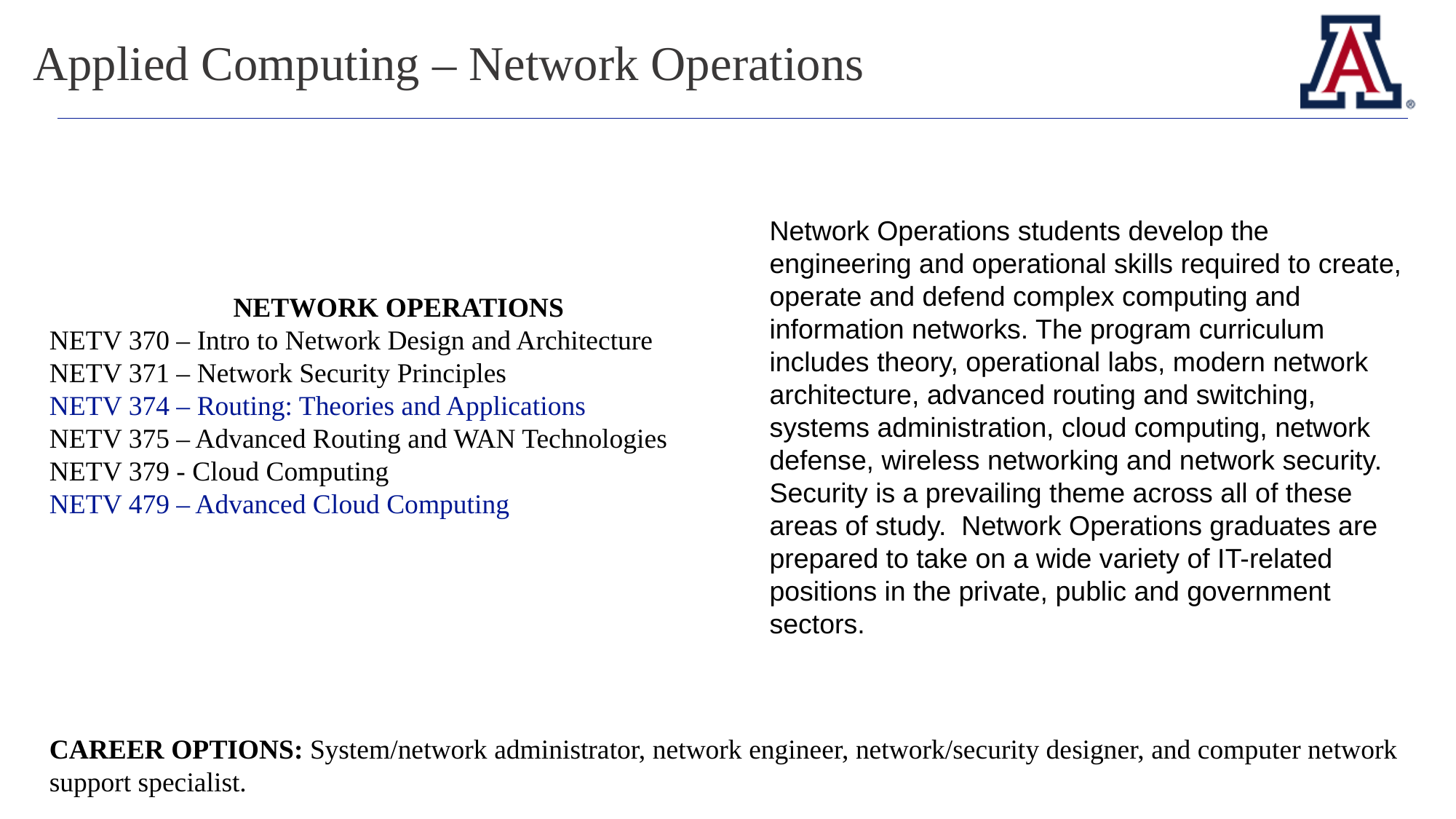

Applied Computing – Network Operations
Network Operations students develop the engineering and operational skills required to create, operate and defend complex computing and information networks. The program curriculum includes theory, operational labs, modern network architecture, advanced routing and switching, systems administration, cloud computing, network defense, wireless networking and network security. Security is a prevailing theme across all of these areas of study.  Network Operations graduates are prepared to take on a wide variety of IT-related positions in the private, public and government sectors.

NETWORK OPERATIONS
NETV 370 – Intro to Network Design and Architecture
NETV 371 – Network Security Principles
NETV 374 – Routing: Theories and Applications
NETV 375 – Advanced Routing and WAN Technologies
NETV 379 - Cloud Computing
NETV 479 – Advanced Cloud Computing

CAREER OPTIONS: System/network administrator, network engineer, network/security designer, and computer network support specialist.